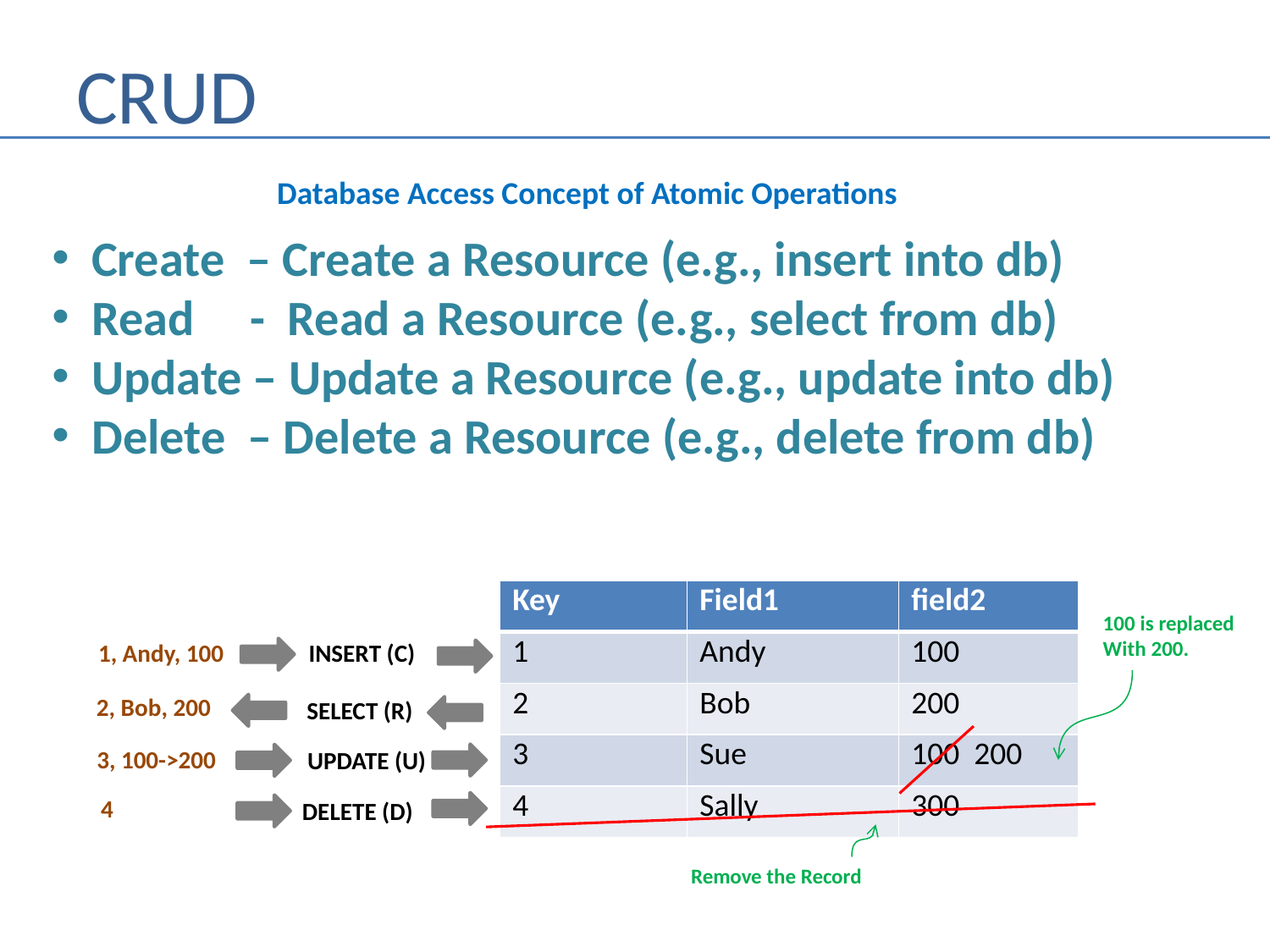

# CRUD

Create  – Create a Resource (e.g., insert into db)
Read     -  Read a Resource (e.g., select from db)
Update – Update a Resource (e.g., update into db)
Delete  – Delete a Resource (e.g., delete from db)
Database Access Concept of Atomic Operations
| Key | Field1 | field2 |
| --- | --- | --- |
| 1 | Andy | 100 |
| 2 | Bob | 200 |
| 3 | Sue | 100 200 |
| 4 | Sally | 300 |
100 is replaced
With 200.
1, Andy, 100
INSERT (C)

2, Bob, 200
SELECT (R)

3, 100->200
UPDATE (U)

4
DELETE (D)

Remove the Record